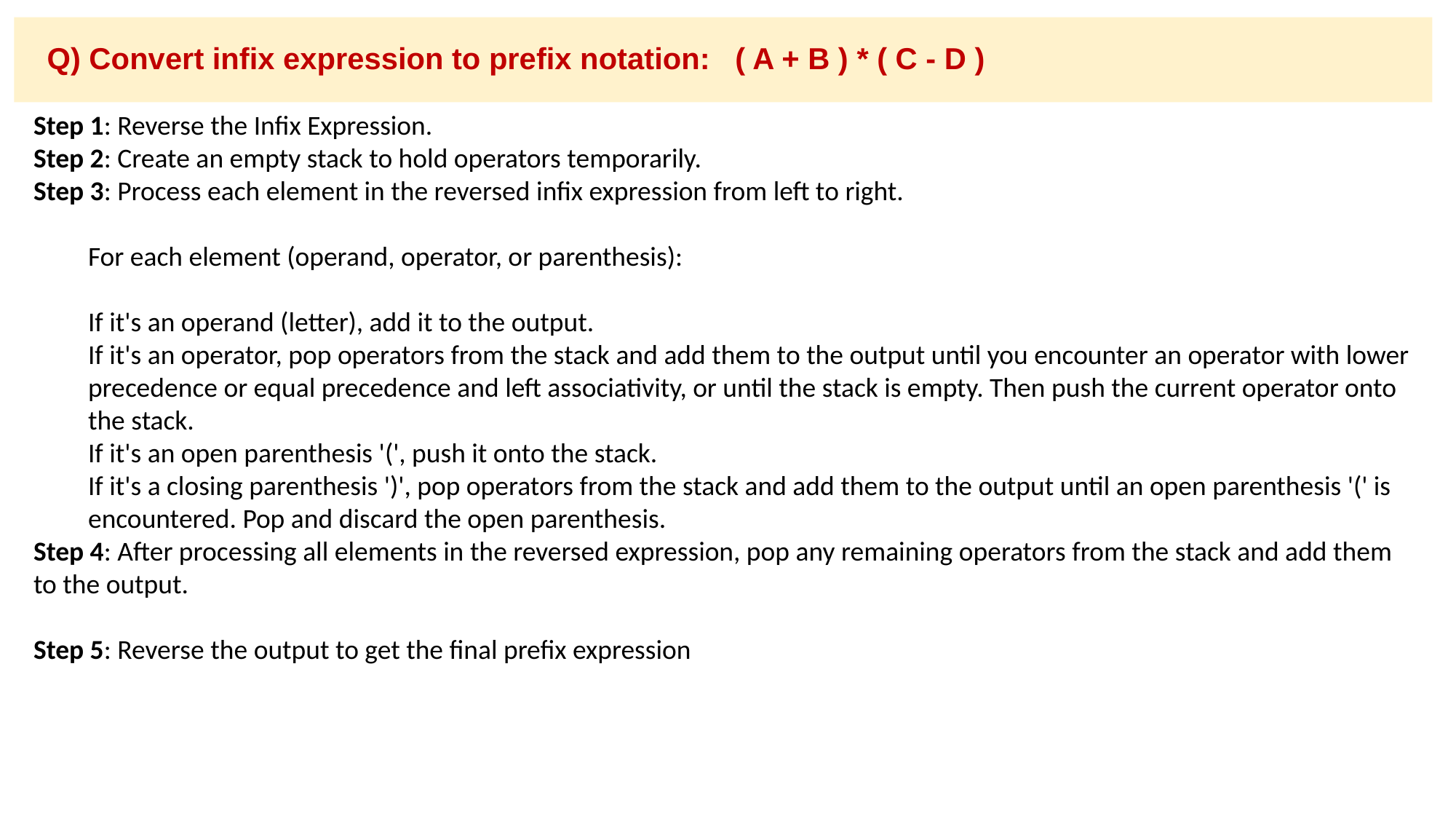

Q) Convert infix expression to prefix notation:   ( A + B ) * ( C - D )
Step 1: Reverse the Infix Expression.
Step 2: Create an empty stack to hold operators temporarily.
Step 3: Process each element in the reversed infix expression from left to right.

For each element (operand, operator, or parenthesis):

If it's an operand (letter), add it to the output.
If it's an operator, pop operators from the stack and add them to the output until you encounter an operator with lower precedence or equal precedence and left associativity, or until the stack is empty. Then push the current operator onto the stack.
If it's an open parenthesis '(', push it onto the stack.
If it's a closing parenthesis ')', pop operators from the stack and add them to the output until an open parenthesis '(' is encountered. Pop and discard the open parenthesis.
Step 4: After processing all elements in the reversed expression, pop any remaining operators from the stack and add them to the output.

Step 5: Reverse the output to get the final prefix expression